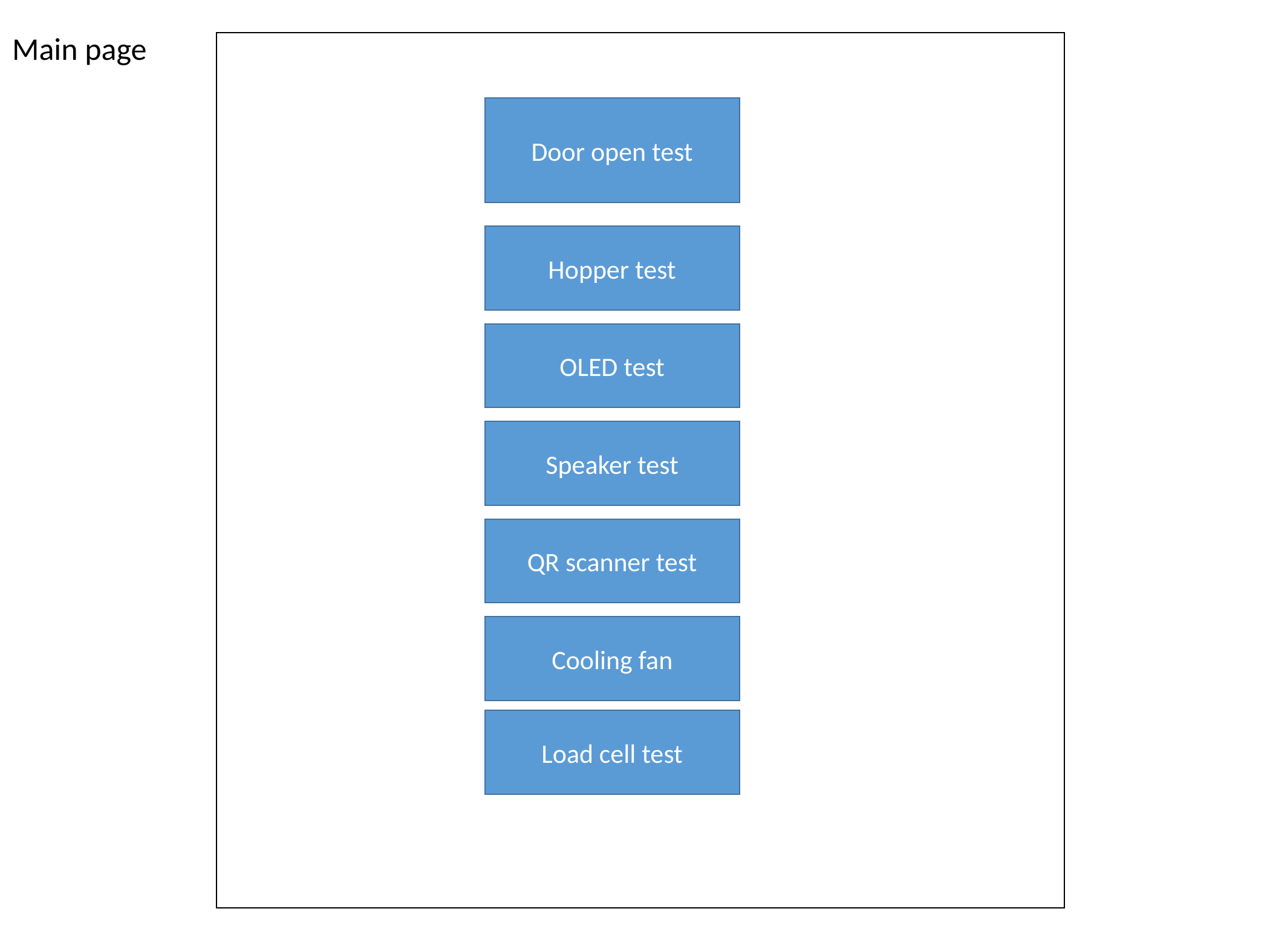

Main page

Door open test
Hopper test
OLED test
Speaker test
QR scanner test
Cooling fan
Load cell test